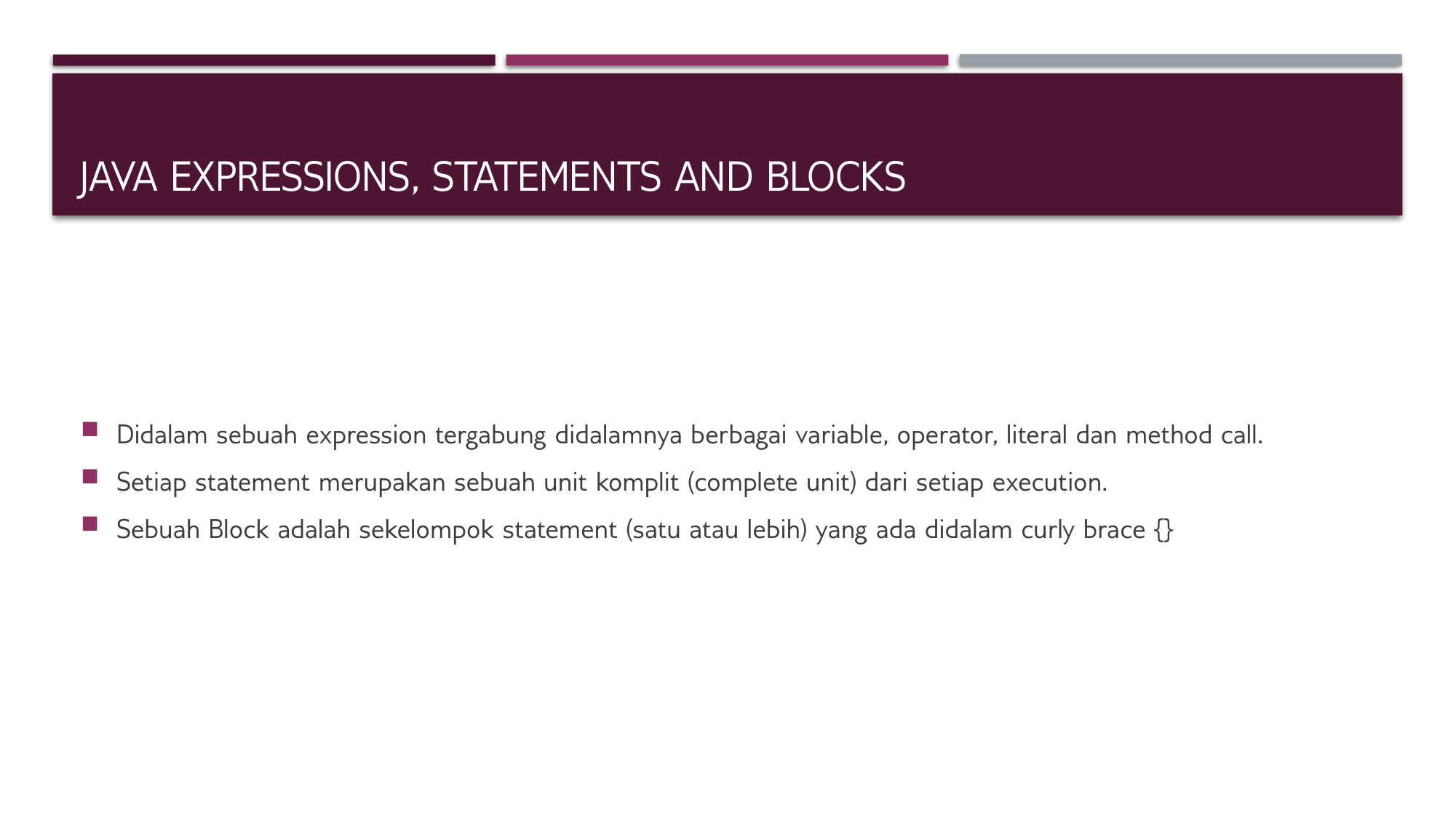

# Java Expressions, Statements and Blocks
Didalam sebuah expression tergabung didalamnya berbagai variable, operator, literal dan method call.
Setiap statement merupakan sebuah unit komplit (complete unit) dari setiap execution.
Sebuah Block adalah sekelompok statement (satu atau lebih) yang ada didalam curly brace {}